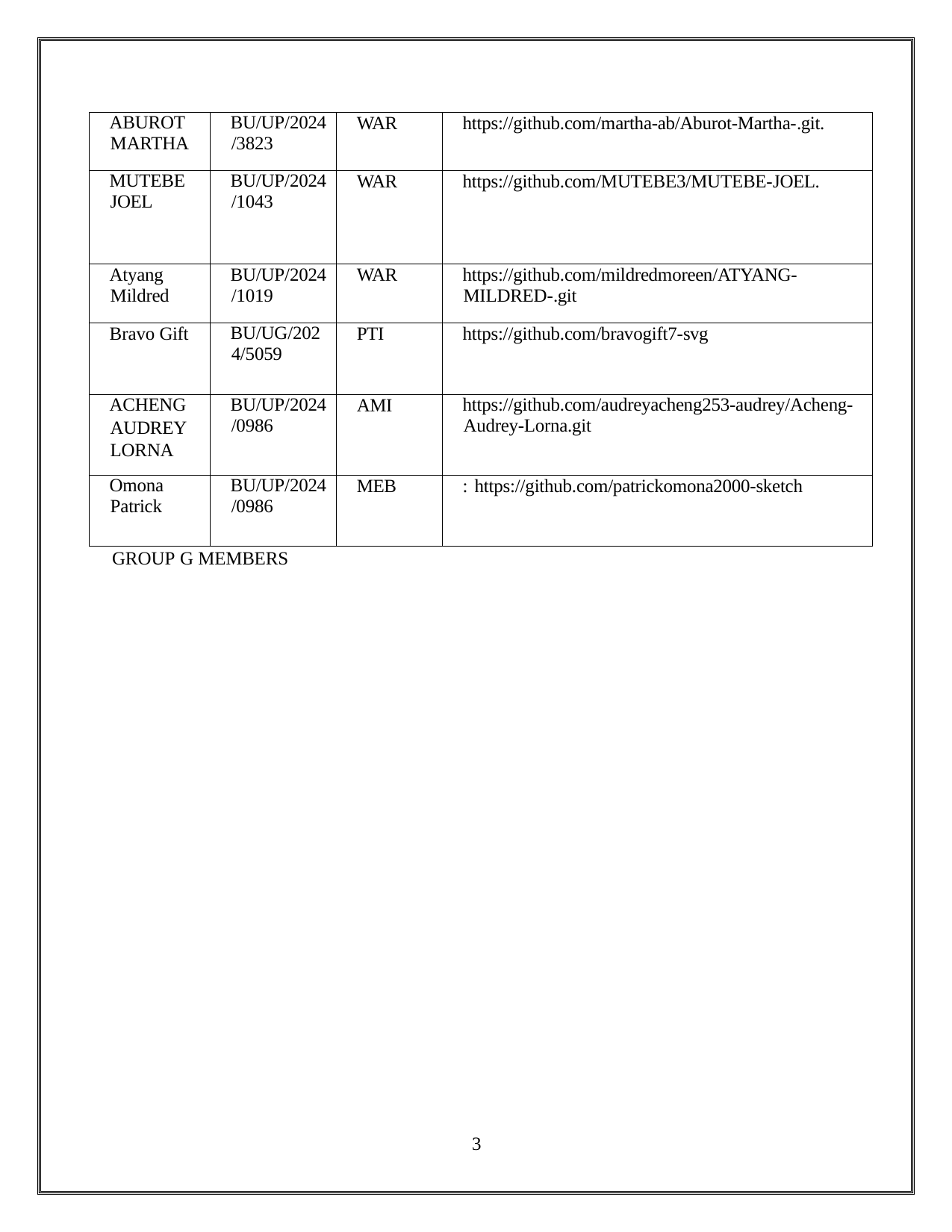

| ABUROT MARTHA | BU/UP/2024 /3823 | WAR | https://github.com/martha-ab/Aburot-Martha-.git. |
| --- | --- | --- | --- |
| MUTEBE JOEL | BU/UP/2024 /1043 | WAR | https://github.com/MUTEBE3/MUTEBE-JOEL. |
| Atyang Mildred | BU/UP/2024 /1019 | WAR | https://github.com/mildredmoreen/ATYANG- MILDRED-.git |
| Bravo Gift | BU/UG/202 4/5059 | PTI | https://github.com/bravogift7-svg |
| ACHENG AUDREY LORNA | BU/UP/2024 /0986 | AMI | https://github.com/audreyacheng253-audrey/Acheng- Audrey-Lorna.git |
| Omona Patrick | BU/UP/2024 /0986 | MEB | : https://github.com/patrickomona2000-sketch |
GROUP G MEMBERS
3